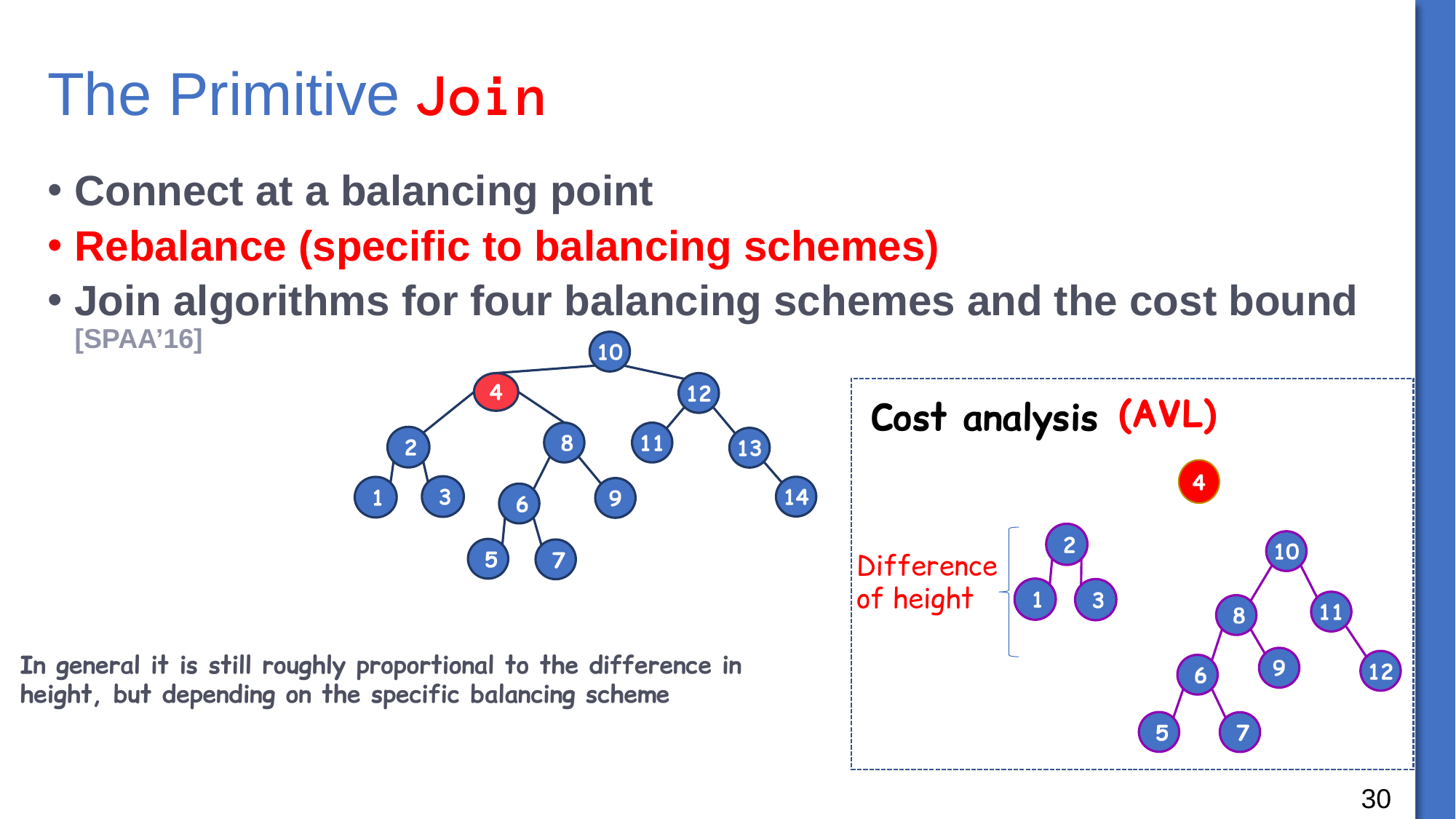

# The Primitive Join
Connect at a balancing point
Rebalance (specific to balancing schemes)
Join algorithms for four balancing schemes and the cost bound [SPAA’16]

10
12
4

(AVL)
Cost analysis
8
11
2
13
4
3
14
1
9
6
5
7
2
1
3

10
Difference of height
11
8
In general it is still roughly proportional to the difference in height, but depending on the specific balancing scheme
9
12
6
5
7
30